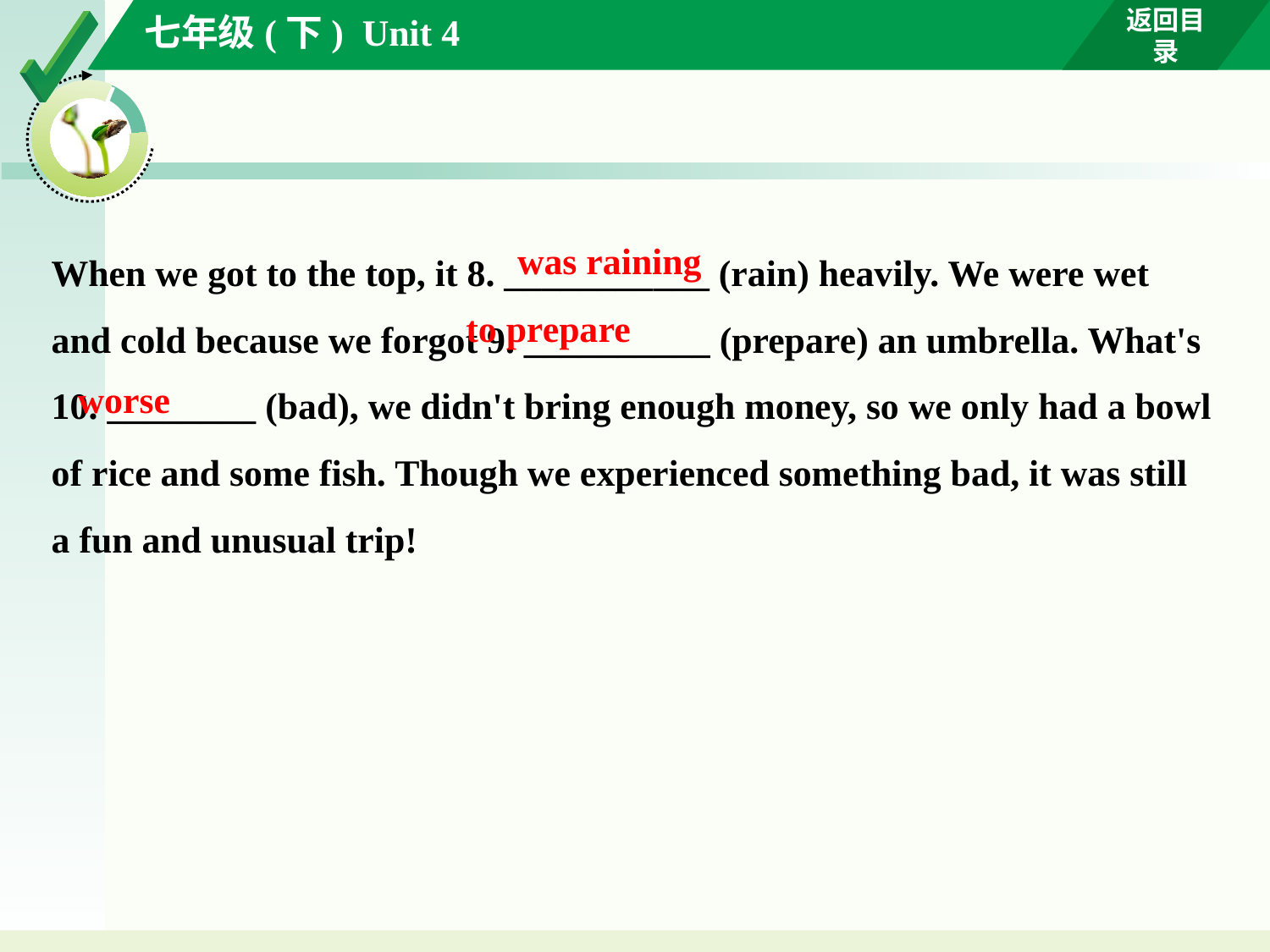

When we got to the top, it 8. ___________ (rain) heavily. We were wet and cold because we forgot 9. __________ (prepare) an umbrella. What's 10. ________ (bad), we didn't bring enough money, so we only had a bowl of rice and some fish. Though we experienced something bad, it was still a fun and unusual trip!
was raining
to prepare
worse